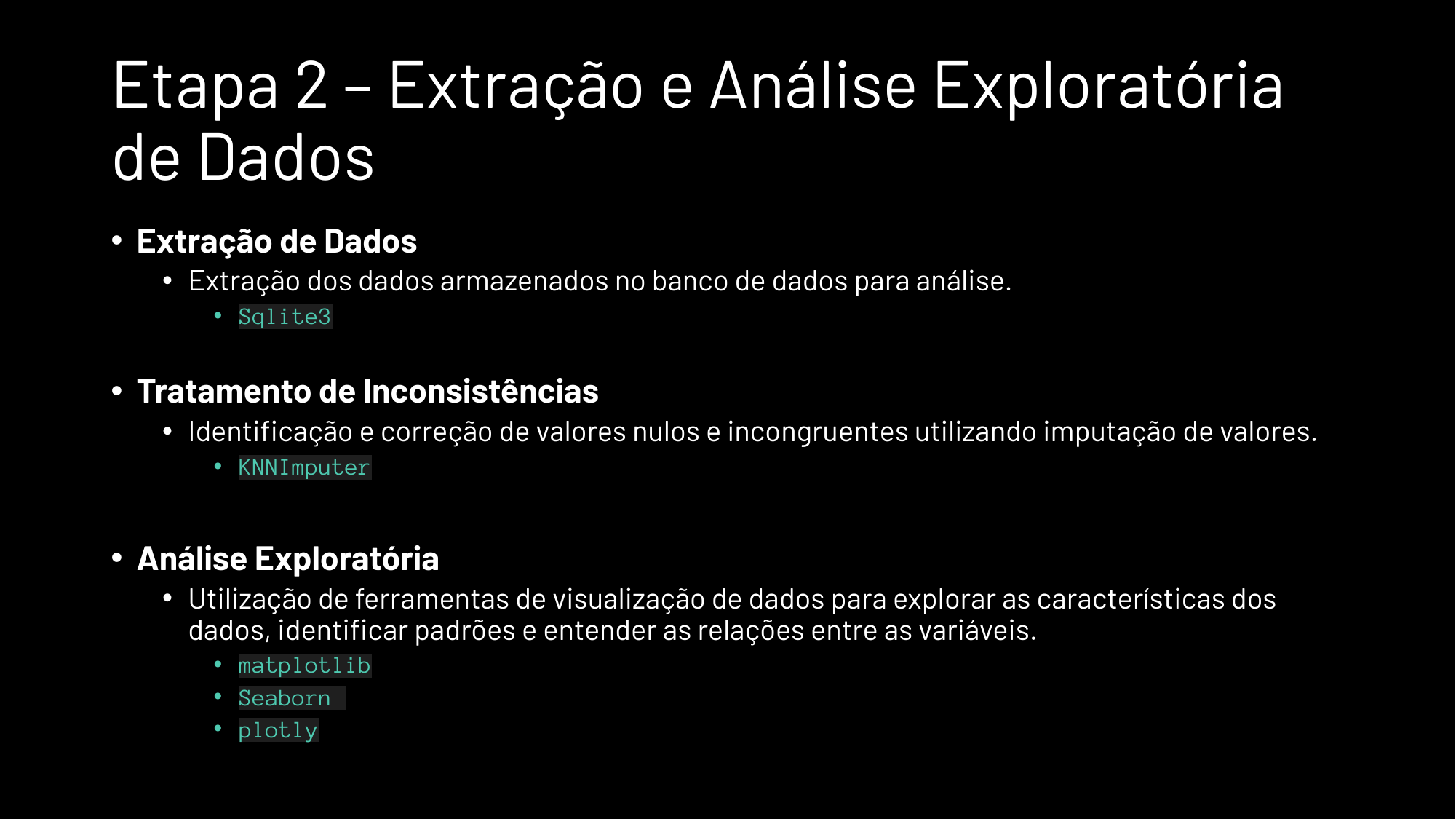

# Etapa 2 – Extração e Análise Exploratória de Dados
Extração de Dados
Extração dos dados armazenados no banco de dados para análise.
Sqlite3

Tratamento de Inconsistências
Identificação e correção de valores nulos e incongruentes utilizando imputação de valores.
KNNImputer

Análise Exploratória
Utilização de ferramentas de visualização de dados para explorar as características dos dados, identificar padrões e entender as relações entre as variáveis.
matplotlib
Seaborn
plotly